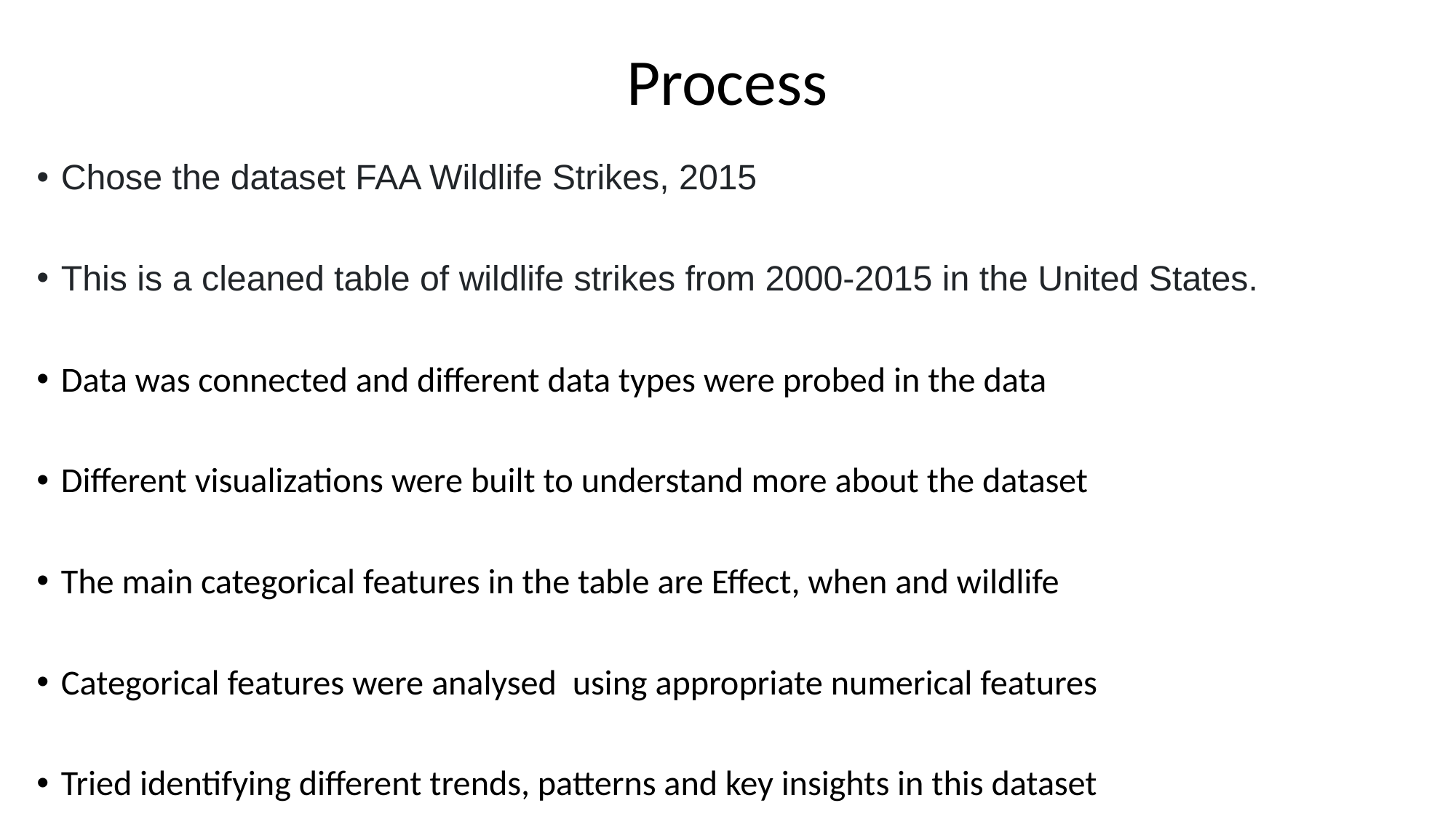

# Process
Chose the dataset FAA Wildlife Strikes, 2015

This is a cleaned table of wildlife strikes from 2000-2015 in the United States.

Data was connected and different data types were probed in the data

Different visualizations were built to understand more about the dataset

The main categorical features in the table are Effect, when and wildlife

Categorical features were analysed  using appropriate numerical features

Tried identifying different trends, patterns and key insights in this dataset